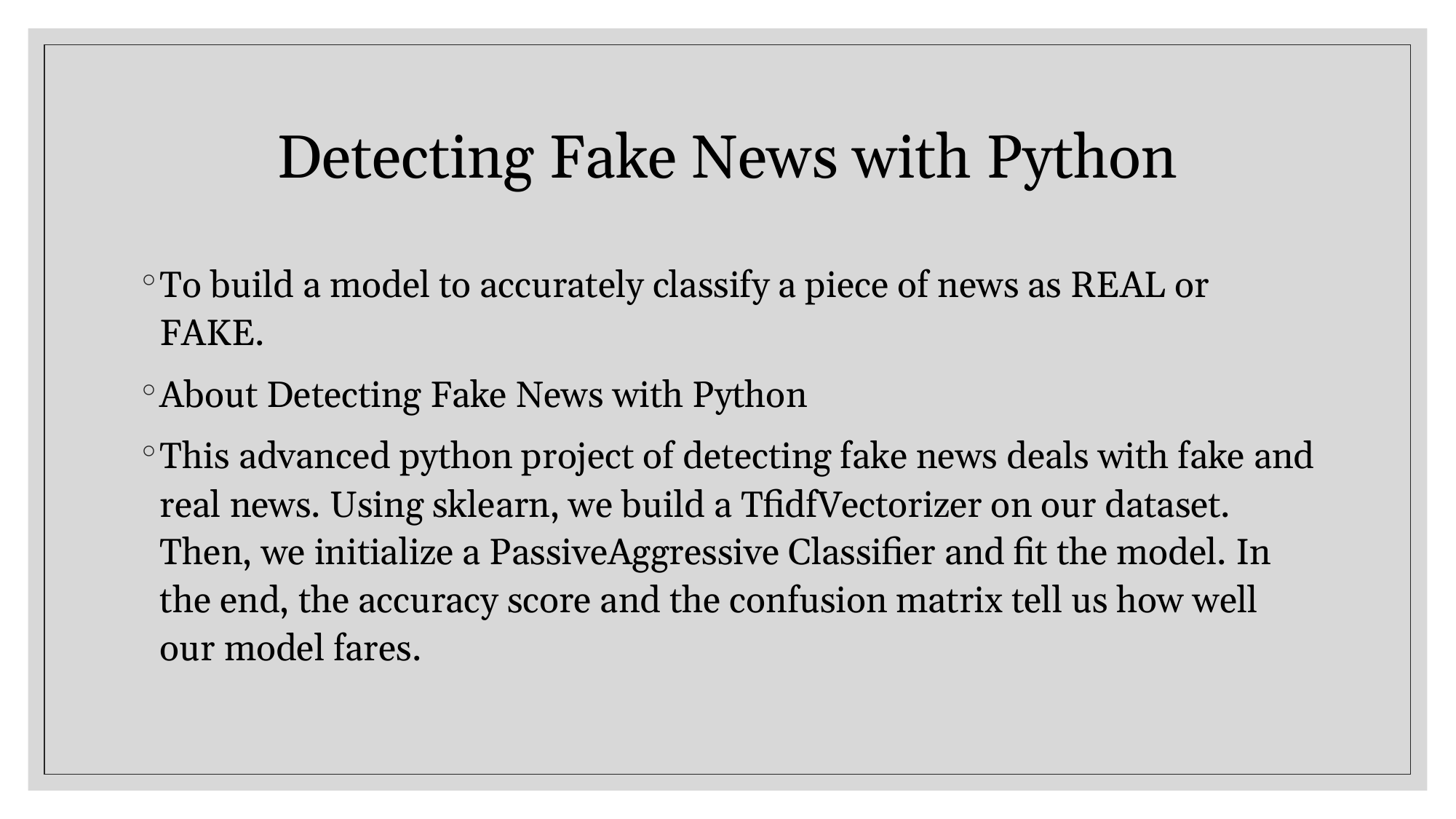

# Detecting Fake News with Python
To build a model to accurately classify a piece of news as REAL or FAKE.
About Detecting Fake News with Python
This advanced python project of detecting fake news deals with fake and real news. Using sklearn, we build a TfidfVectorizer on our dataset. Then, we initialize a PassiveAggressive Classifier and fit the model. In the end, the accuracy score and the confusion matrix tell us how well our model fares.